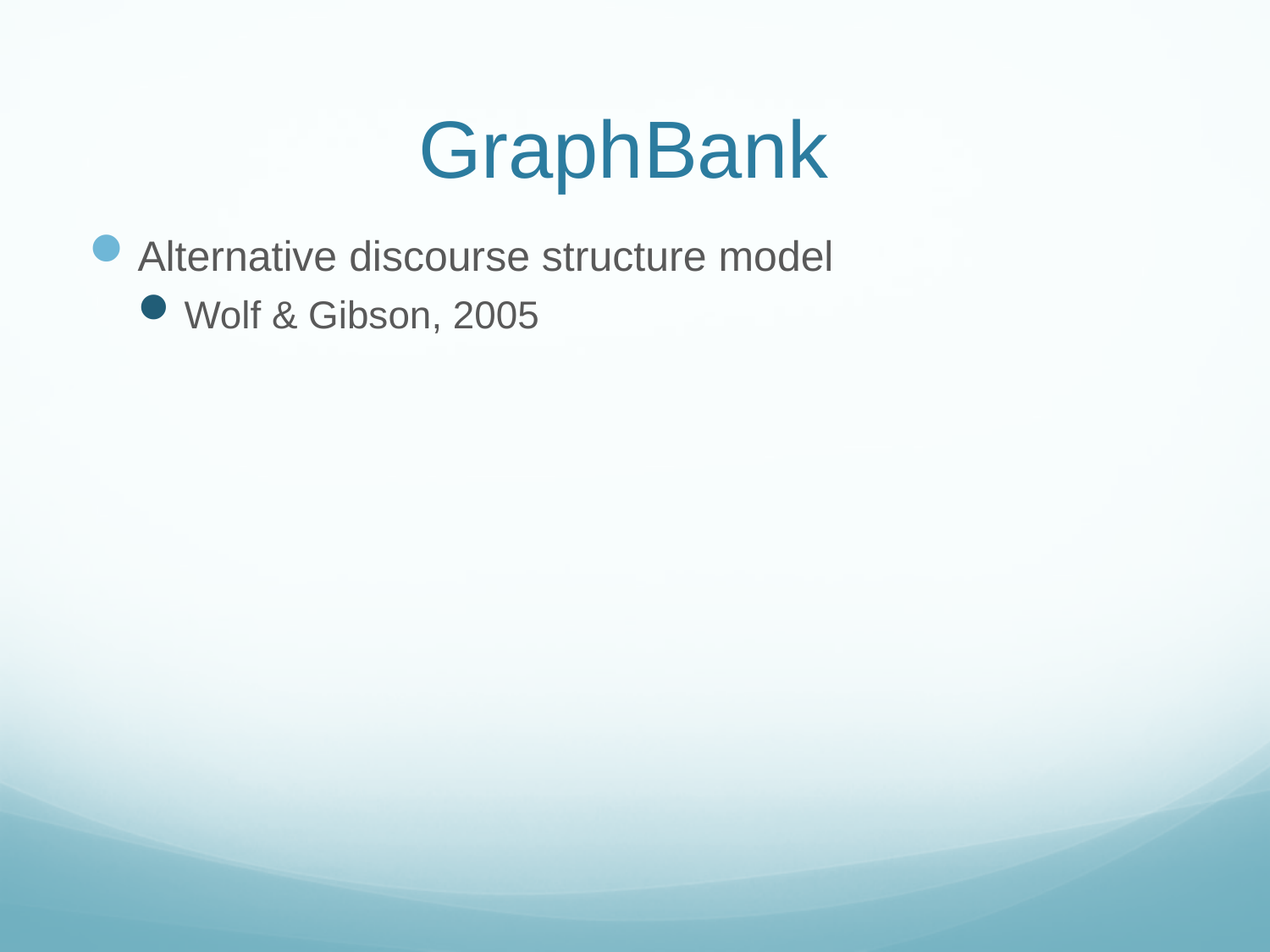

# GraphBank
Alternative discourse structure model
Wolf & Gibson, 2005